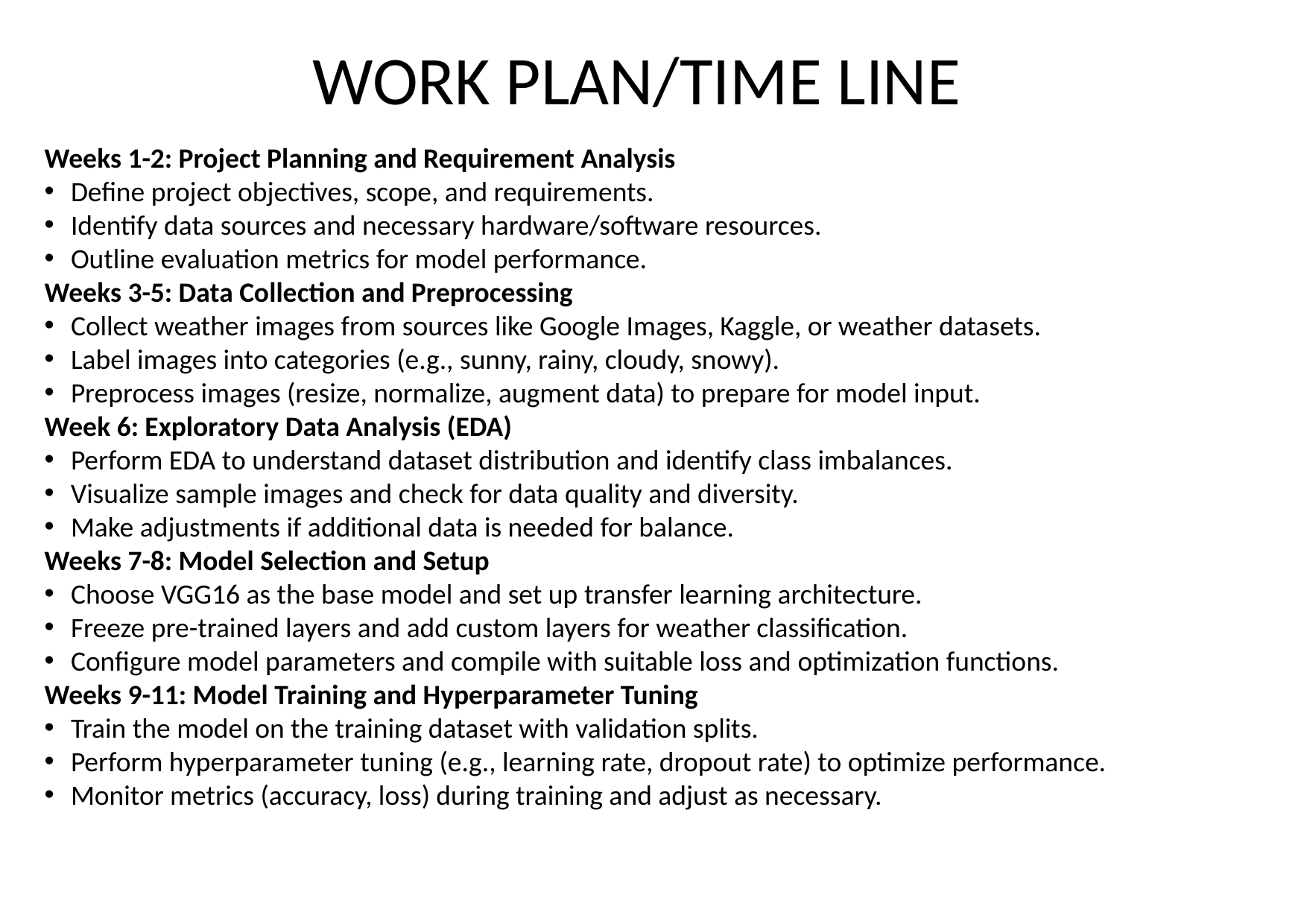

WORK PLAN/TIME LINE

Weeks 1-2: Project Planning and Requirement Analysis
Define project objectives, scope, and requirements.
Identify data sources and necessary hardware/software resources.
Outline evaluation metrics for model performance.
Weeks 3-5: Data Collection and Preprocessing
Collect weather images from sources like Google Images, Kaggle, or weather datasets.
Label images into categories (e.g., sunny, rainy, cloudy, snowy).
Preprocess images (resize, normalize, augment data) to prepare for model input.
Week 6: Exploratory Data Analysis (EDA)
Perform EDA to understand dataset distribution and identify class imbalances.
Visualize sample images and check for data quality and diversity.
Make adjustments if additional data is needed for balance.
Weeks 7-8: Model Selection and Setup
Choose VGG16 as the base model and set up transfer learning architecture.
Freeze pre-trained layers and add custom layers for weather classification.
Configure model parameters and compile with suitable loss and optimization functions.
Weeks 9-11: Model Training and Hyperparameter Tuning
Train the model on the training dataset with validation splits.
Perform hyperparameter tuning (e.g., learning rate, dropout rate) to optimize performance.
Monitor metrics (accuracy, loss) during training and adjust as necessary.